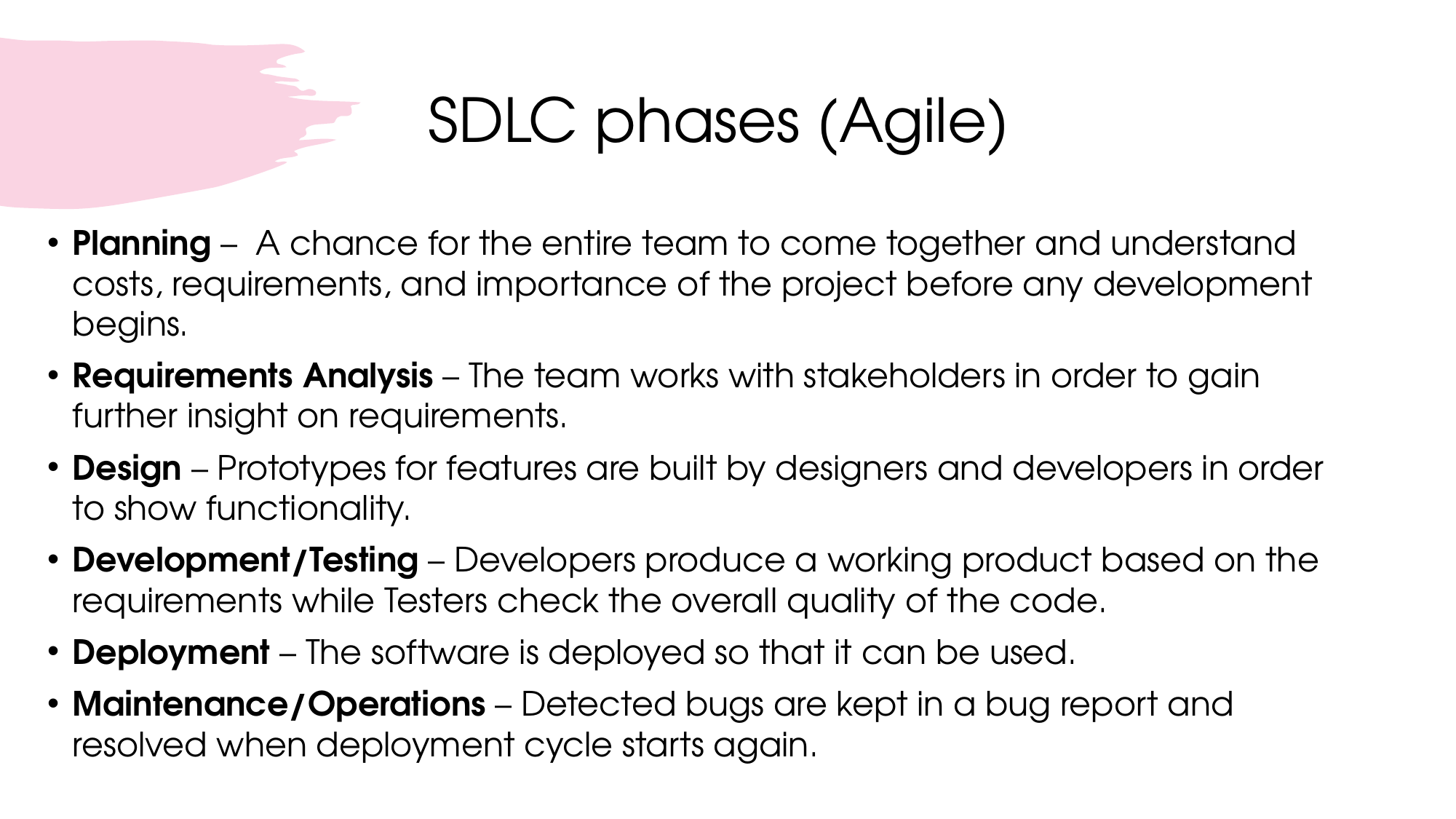

# SDLC phases (Agile)
Planning –  A chance for the entire team to come together and understand costs, requirements, and importance of the project before any development begins.
Requirements Analysis – The team works with stakeholders in order to gain further insight on requirements.
Design – Prototypes for features are built by designers and developers in order to show functionality.
Development/Testing – Developers produce a working product based on the requirements while Testers check the overall quality of the code.
Deployment – The software is deployed so that it can be used.
Maintenance/Operations – Detected bugs are kept in a bug report and resolved when deployment cycle starts again.